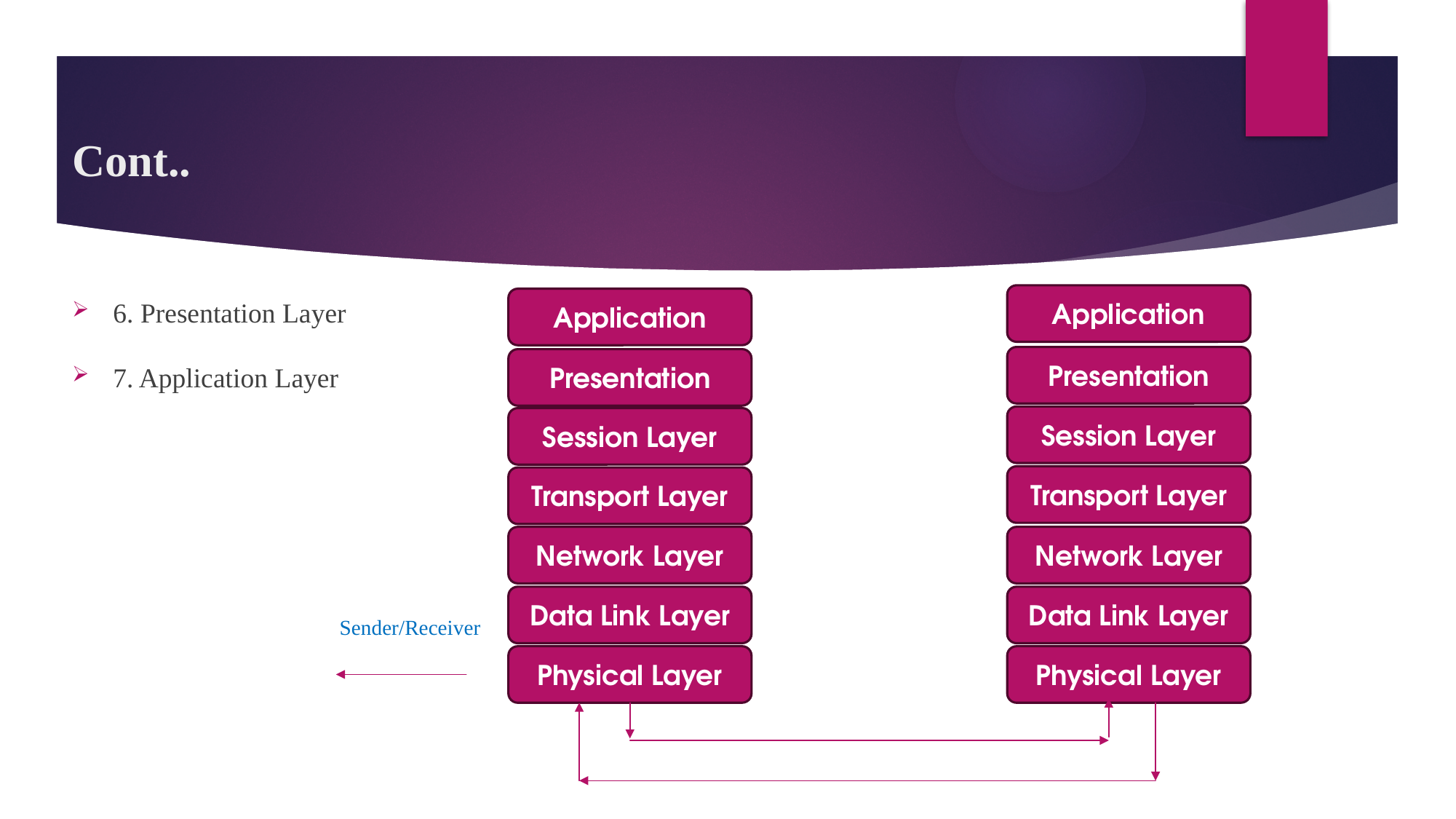

# Cont..
6. Presentation Layer
7. Application Layer

                              Sender/Receiver

Application
Application
Presentation
Presentation
Session Layer
Session Layer
Transport Layer
Transport Layer
Network Layer
Network Layer
Data Link Layer
Data Link Layer
Physical Layer
Physical Layer